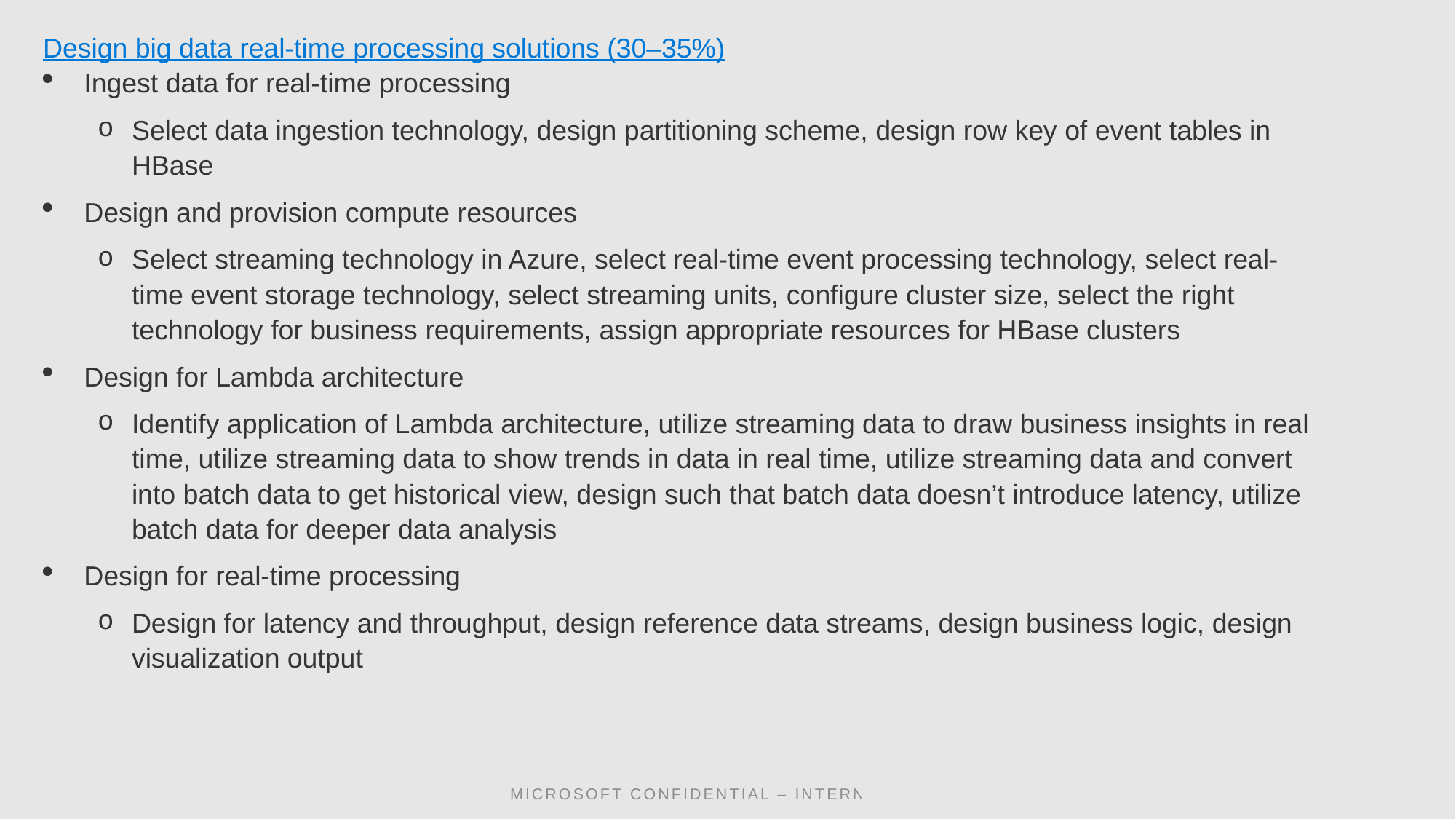

Design big data real-time processing solutions (30–35%)
Ingest data for real-time processing
Select data ingestion technology, design partitioning scheme, design row key of event tables in HBase
Design and provision compute resources
Select streaming technology in Azure, select real-time event processing technology, select real-time event storage technology, select streaming units, configure cluster size, select the right technology for business requirements, assign appropriate resources for HBase clusters
Design for Lambda architecture
Identify application of Lambda architecture, utilize streaming data to draw business insights in real time, utilize streaming data to show trends in data in real time, utilize streaming data and convert into batch data to get historical view, design such that batch data doesn’t introduce latency, utilize batch data for deeper data analysis
Design for real-time processing
Design for latency and throughput, design reference data streams, design business logic, design visualization output